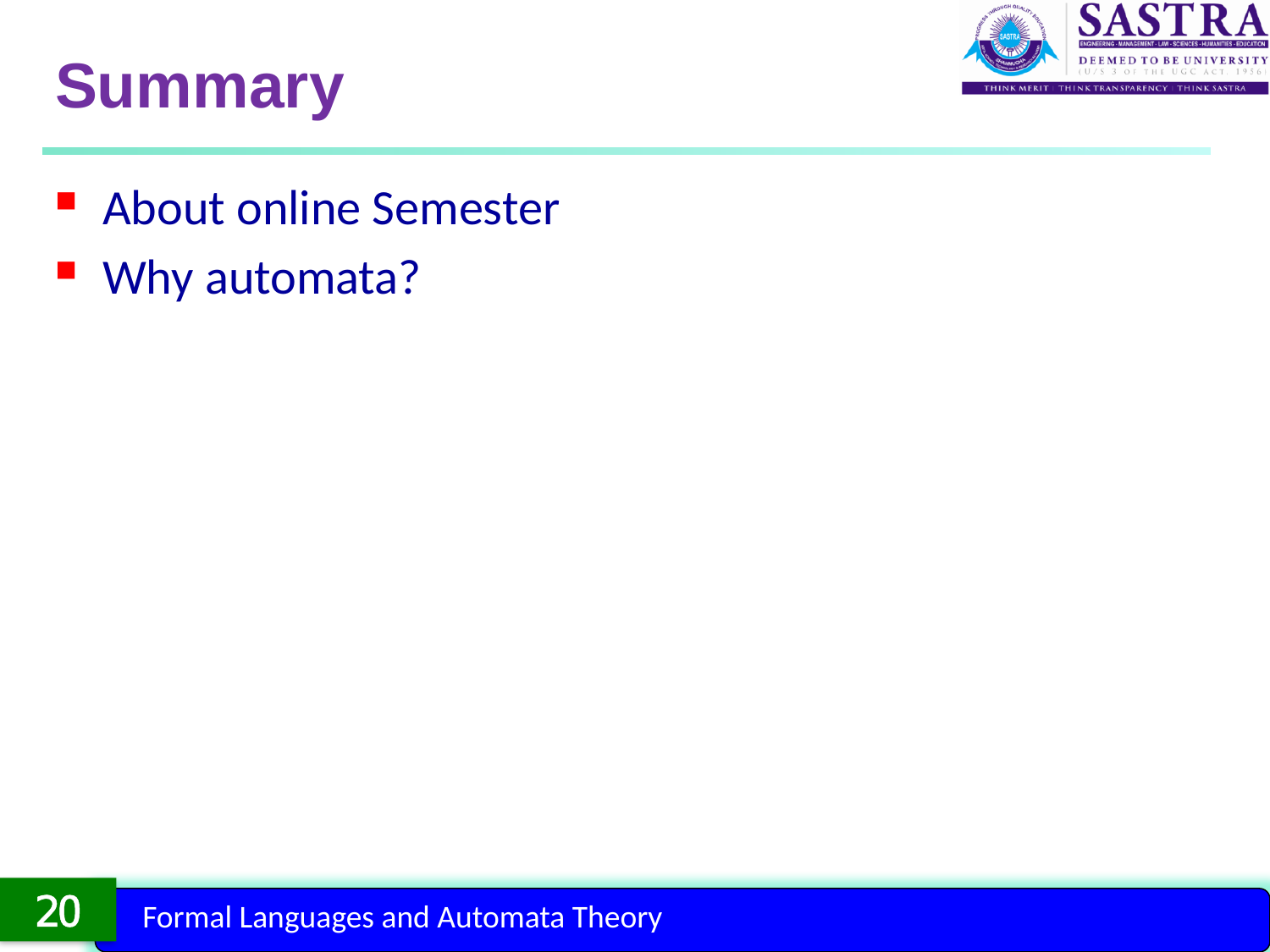

# Summary
About online Semester
Why automata?
20